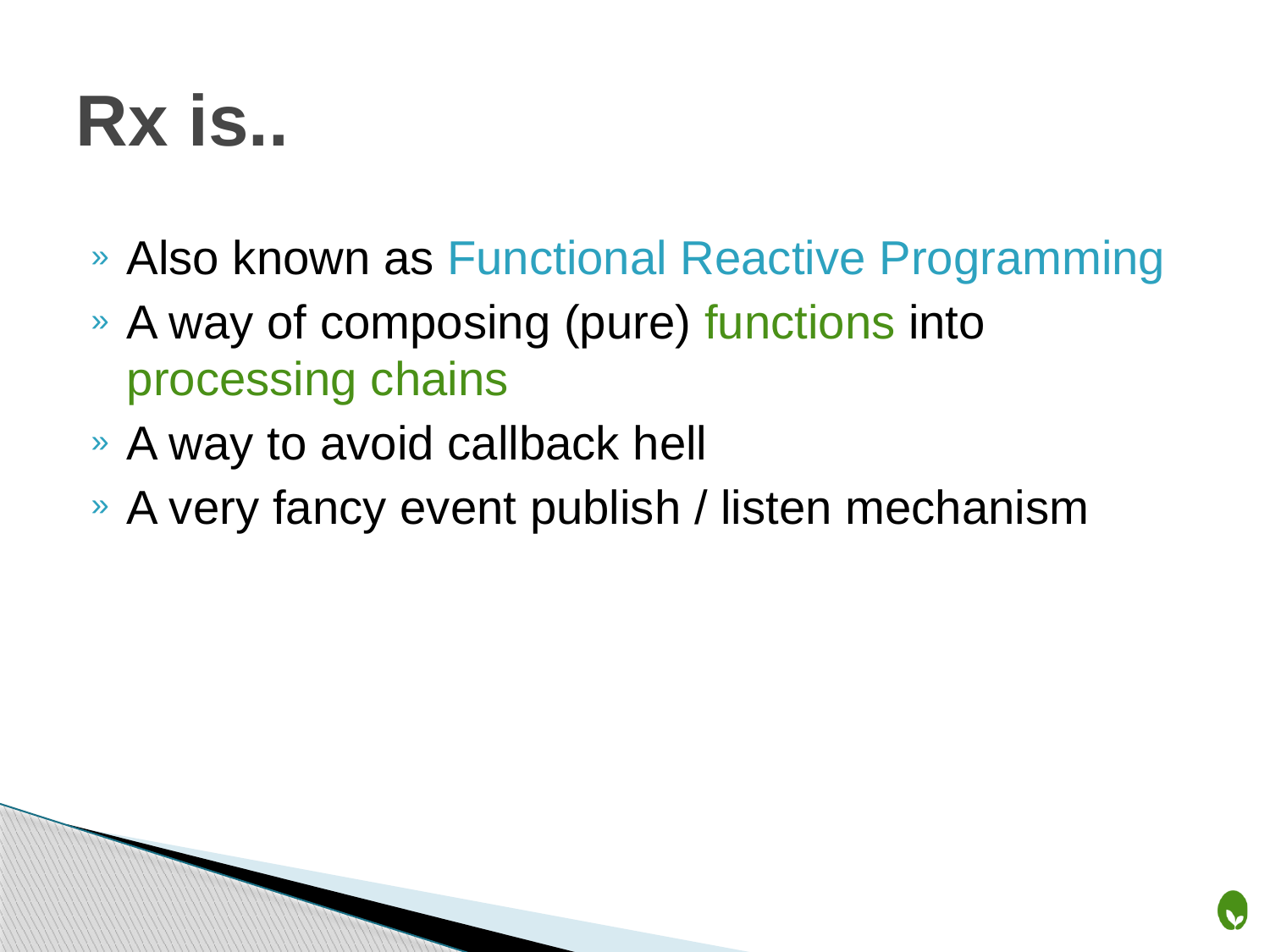

# Rx is..
Also known as Functional Reactive Programming
A way of composing (pure) functions into processing chains
A way to avoid callback hell
A very fancy event publish / listen mechanism